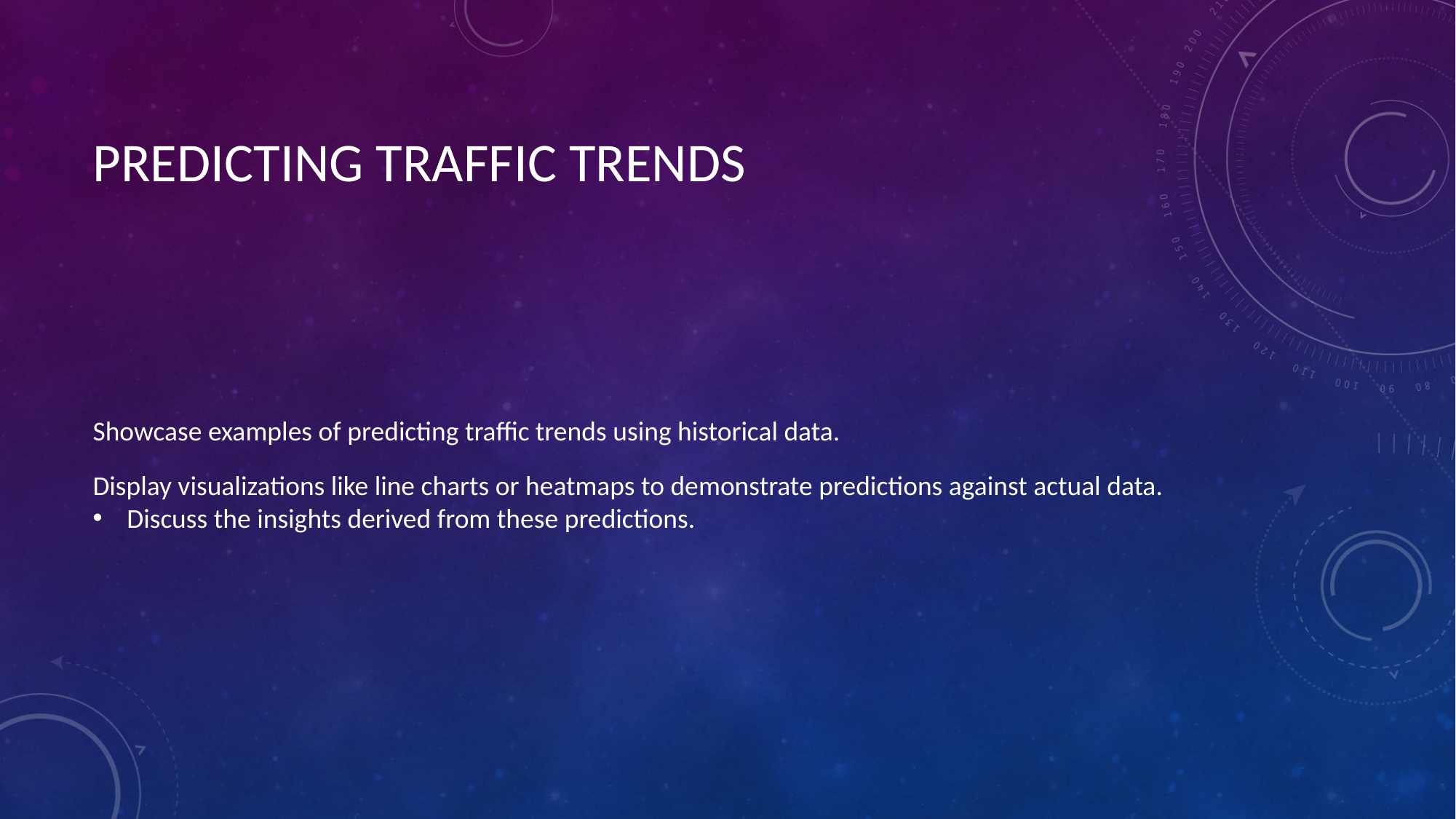

# Predicting Traffic Trends
Showcase examples of predicting traffic trends using historical data.
Display visualizations like line charts or heatmaps to demonstrate predictions against actual data.
Discuss the insights derived from these predictions.